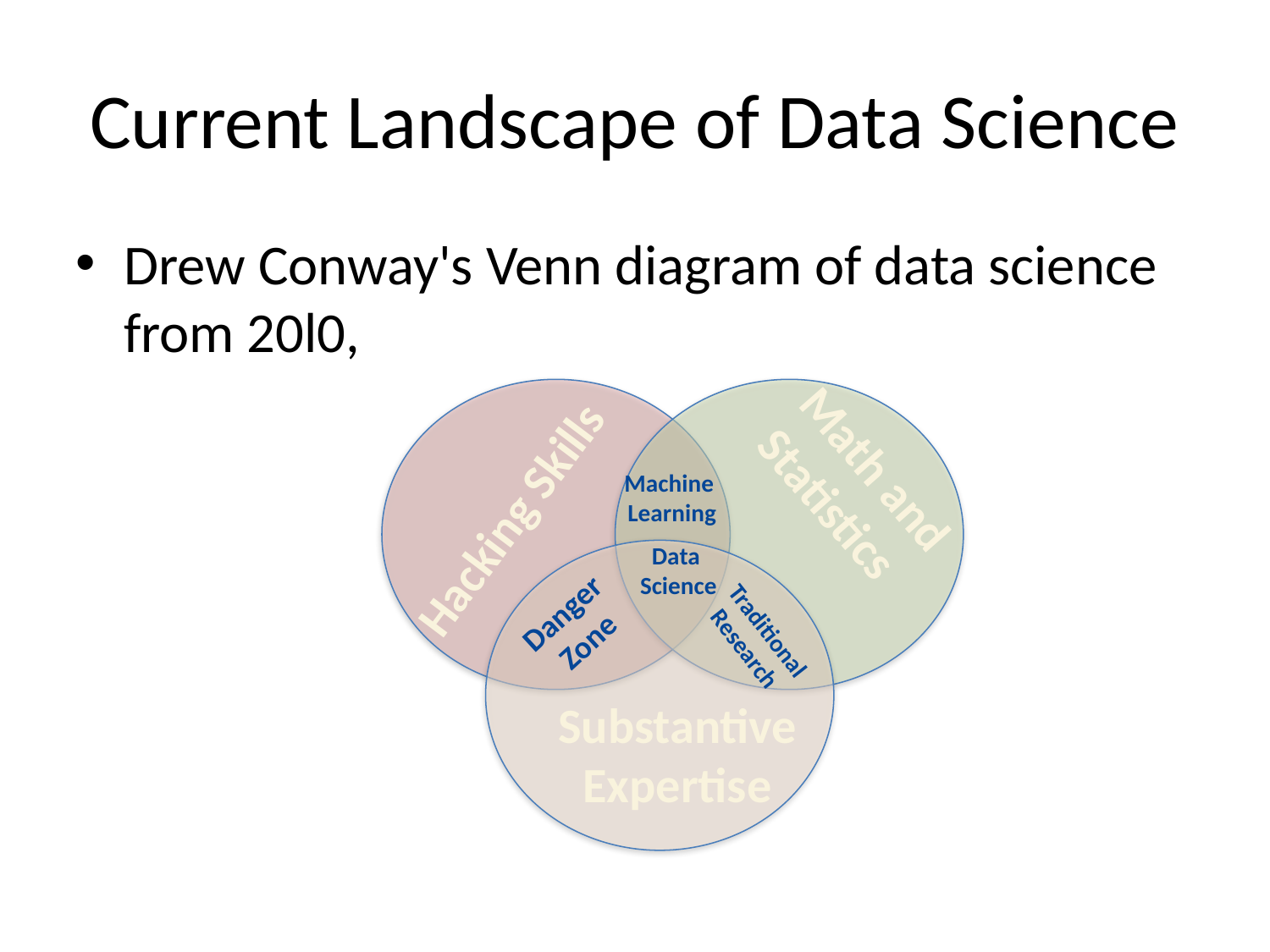

Current Landscape of Data Science
Drew Conway's Venn diagram of data science from 20l0,

Math and Statistics
Machine
Learning
Hacking Skills
Data
Science

Danger Zone
Traditional Research
Substantive
Expertise